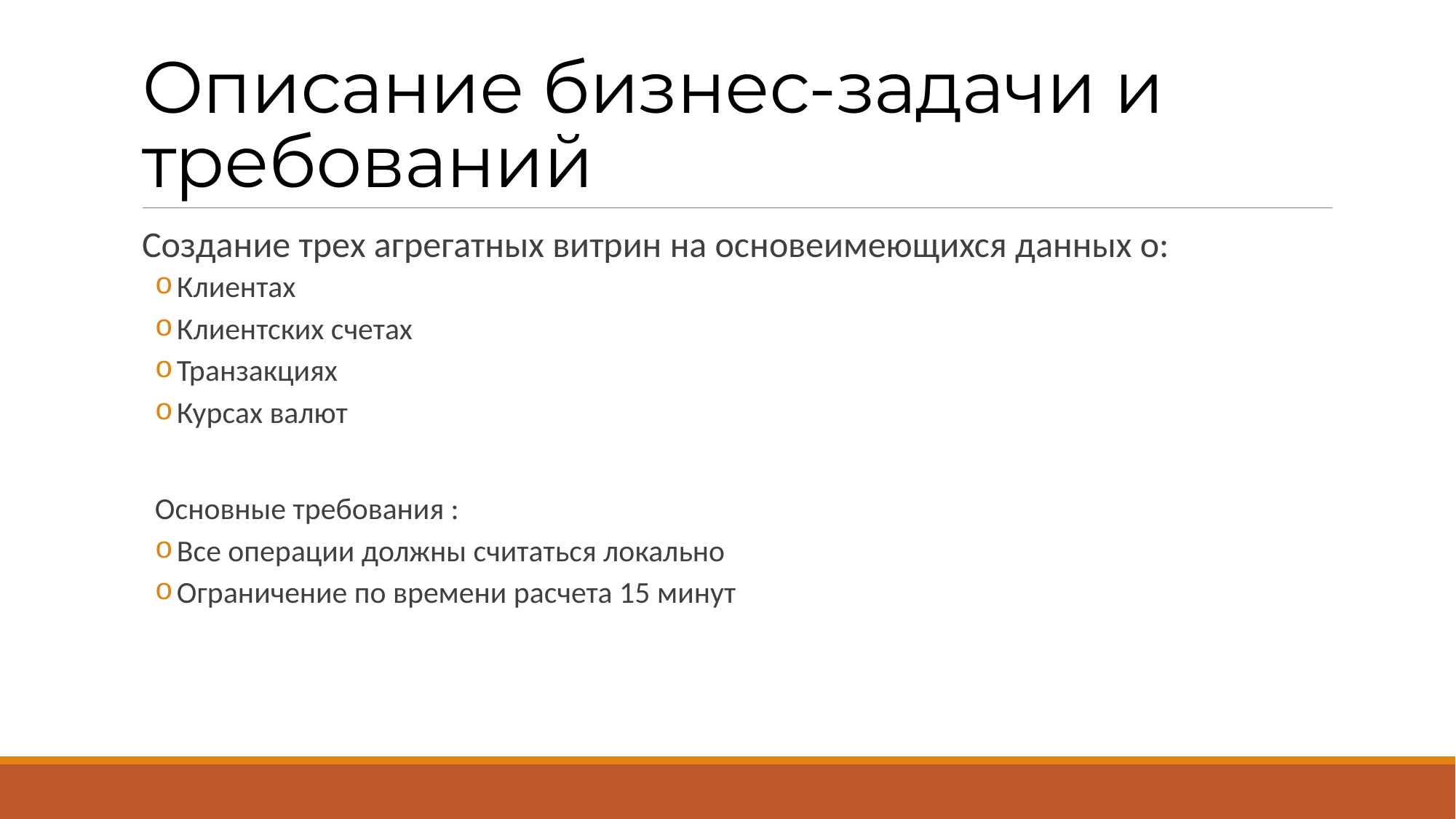

# Описание бизнес-задачи и требований
Создание трех агрегатных витрин на основеимеющихся данных о:
Клиентах
Клиентских счетах
Транзакциях
Курсах валют

Основные требования :
Все операции должны считаться локально
Ограничение по времени расчета 15 минут